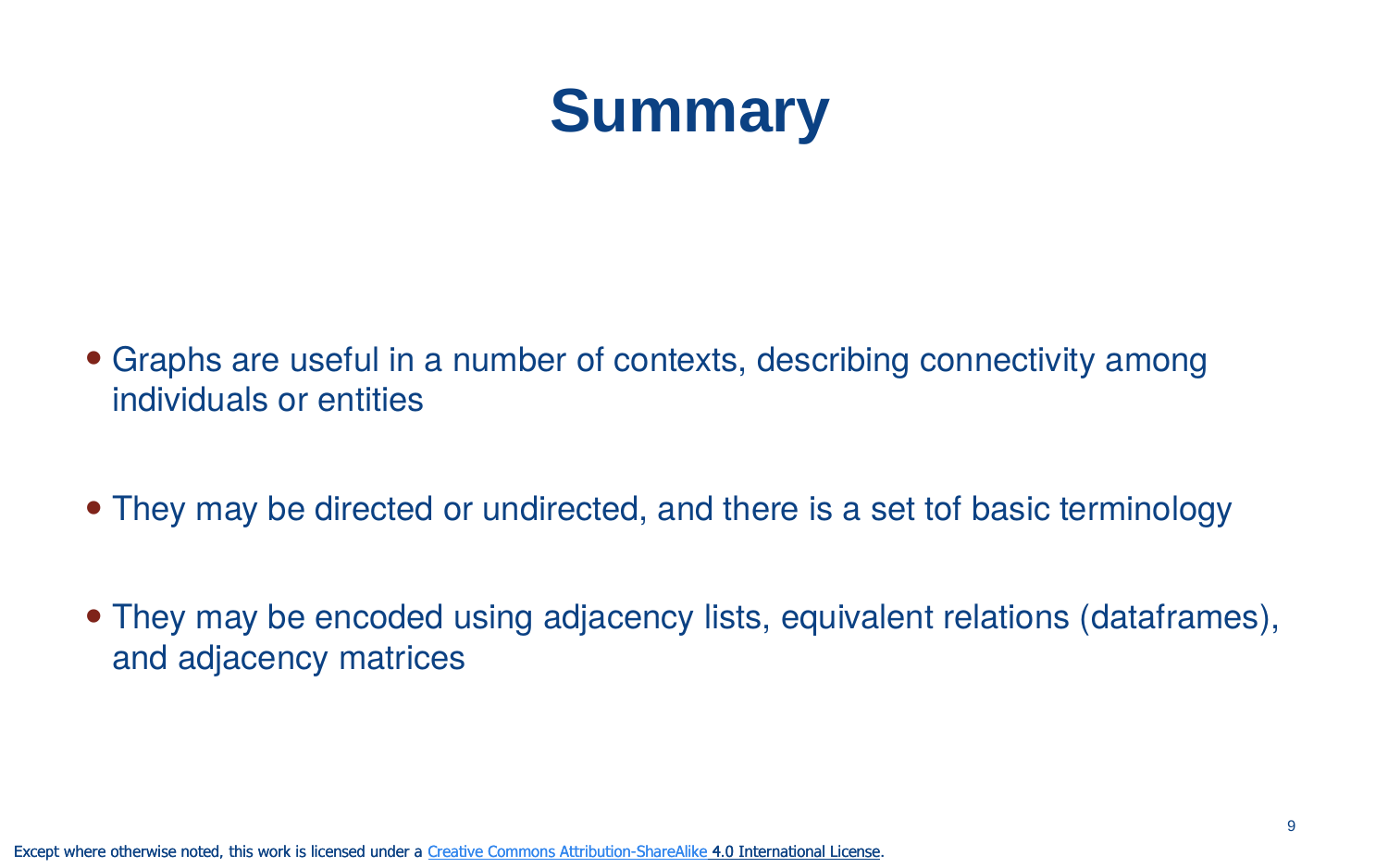

# Summary
Graphs are useful in a number of contexts, describing connectivity among individuals or entities

They may be directed or undirected, and there is a set tof basic terminology

They may be encoded using adjacency lists, equivalent relations (dataframes), and adjacency matrices
9